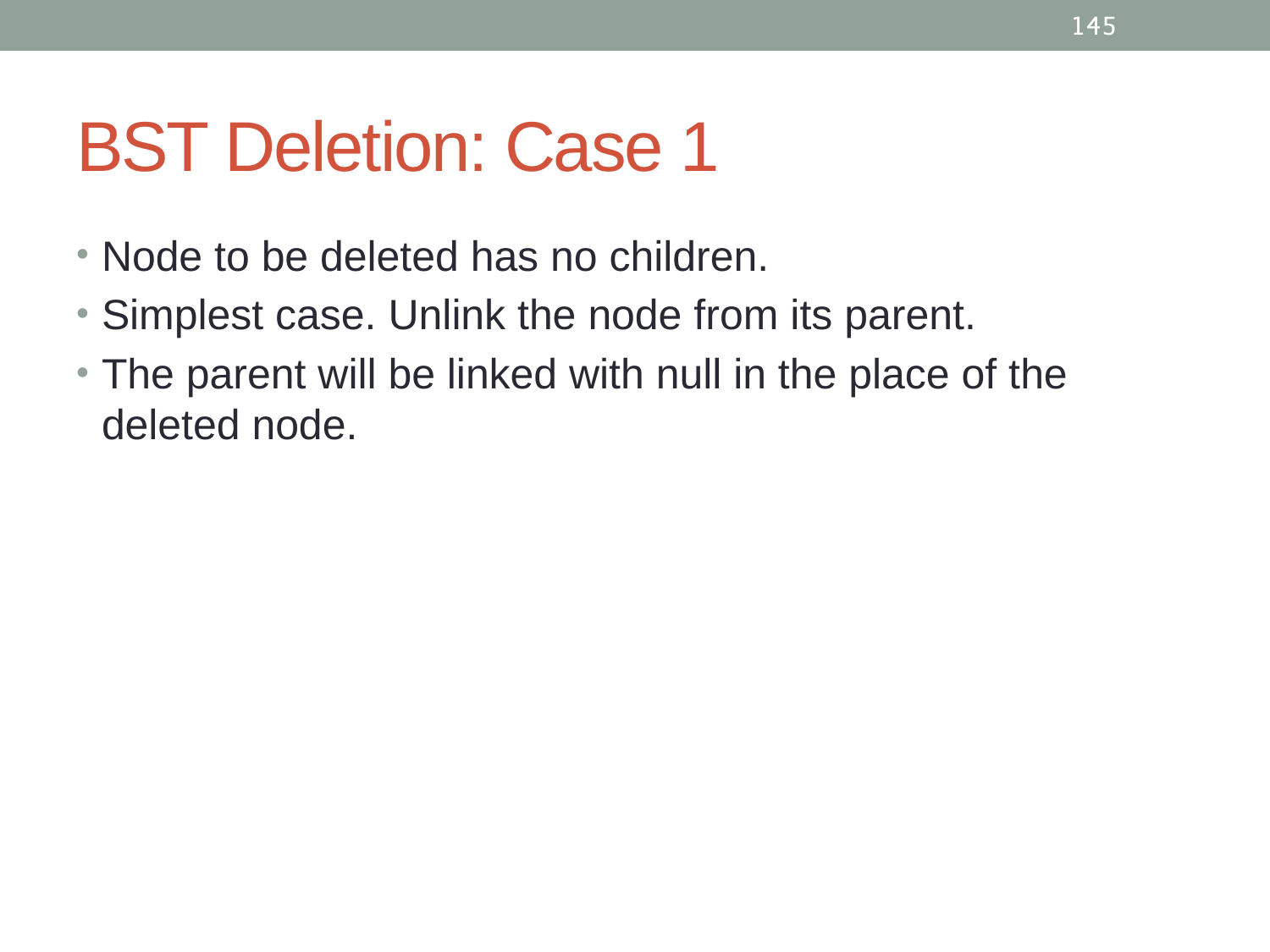

145
# BST Deletion: Case 1
Node to be deleted has no children.
Simplest case. Unlink the node from its parent.
The parent will be linked with null in the place of the deleted node.